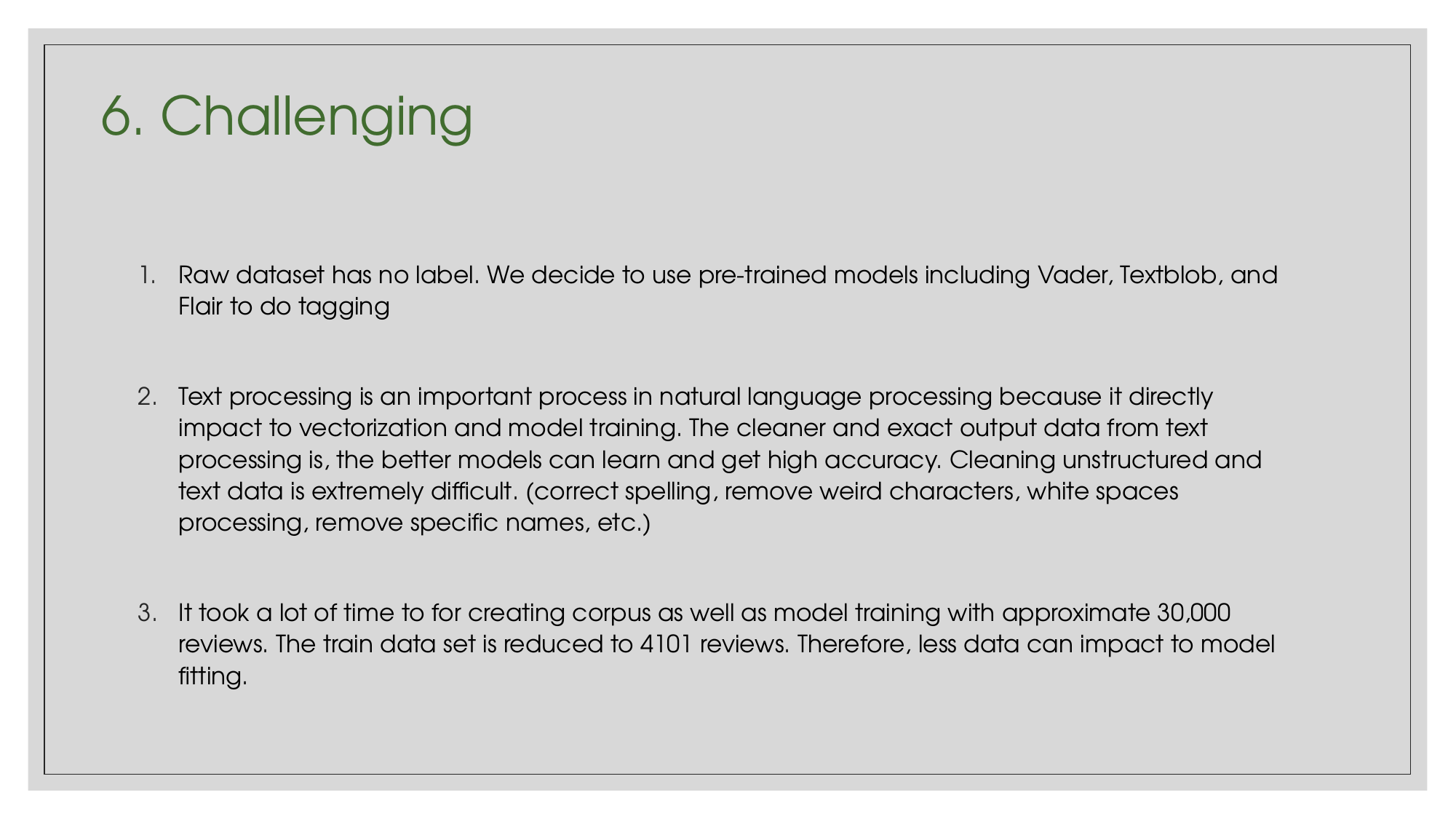

# 6. Challenging
Raw dataset has no label. We decide to use pre-trained models including Vader, Textblob, and Flair to do tagging

Text processing is an important process in natural language processing because it directly impact to vectorization and model training. The cleaner and exact output data from text processing is, the better models can learn and get high accuracy. Cleaning unstructured and text data is extremely difficult. (correct spelling, remove weird characters, white spaces processing, remove specific names, etc.)

It took a lot of time to for creating corpus as well as model training with approximate 30,000 reviews. The train data set is reduced to 4101 reviews. Therefore, less data can impact to model fitting.